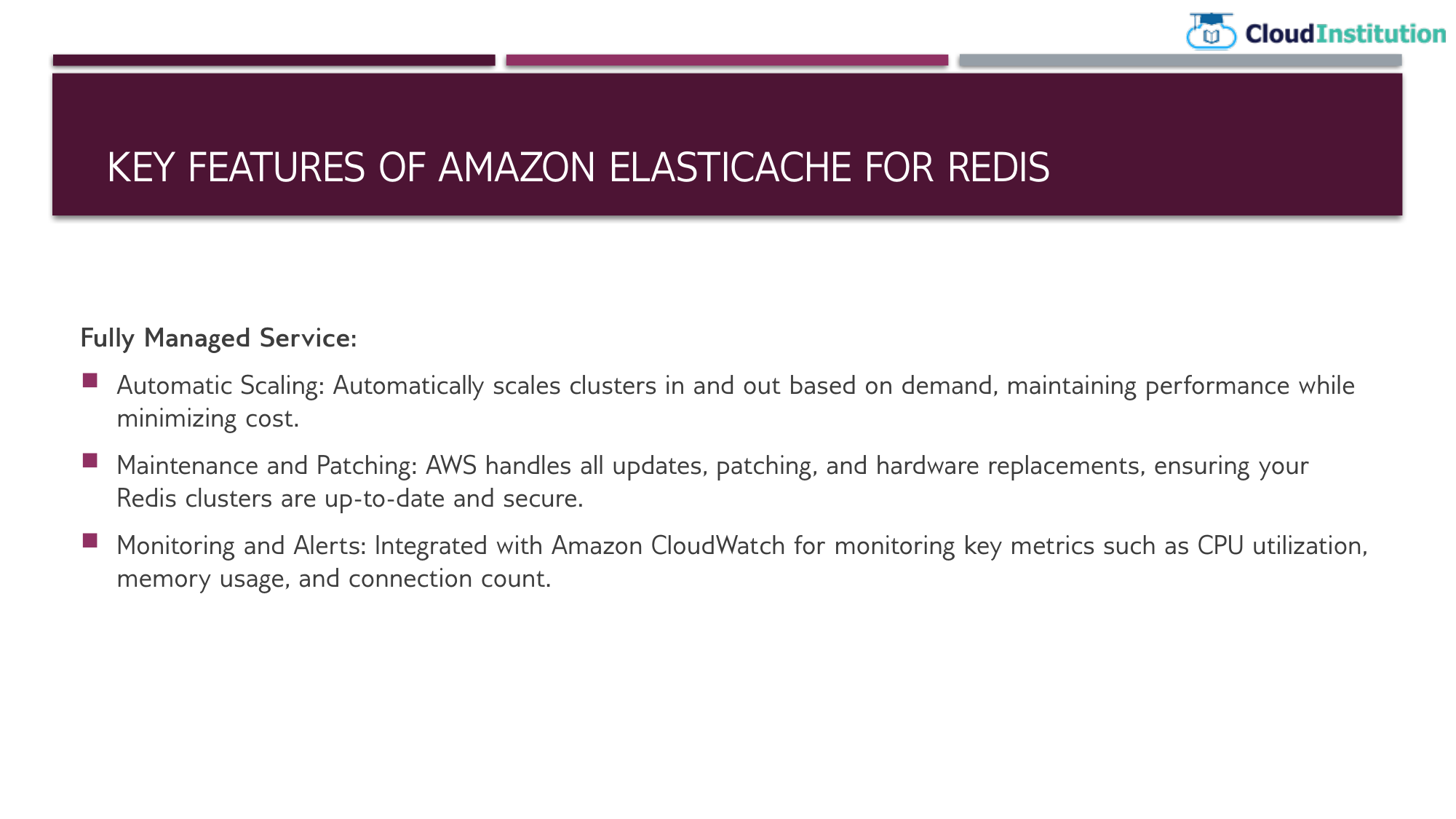

# Key Features of Amazon ElastiCache for Redis
Fully Managed Service:
Automatic Scaling: Automatically scales clusters in and out based on demand, maintaining performance while minimizing cost.
Maintenance and Patching: AWS handles all updates, patching, and hardware replacements, ensuring your Redis clusters are up-to-date and secure.
Monitoring and Alerts: Integrated with Amazon CloudWatch for monitoring key metrics such as CPU utilization, memory usage, and connection count.